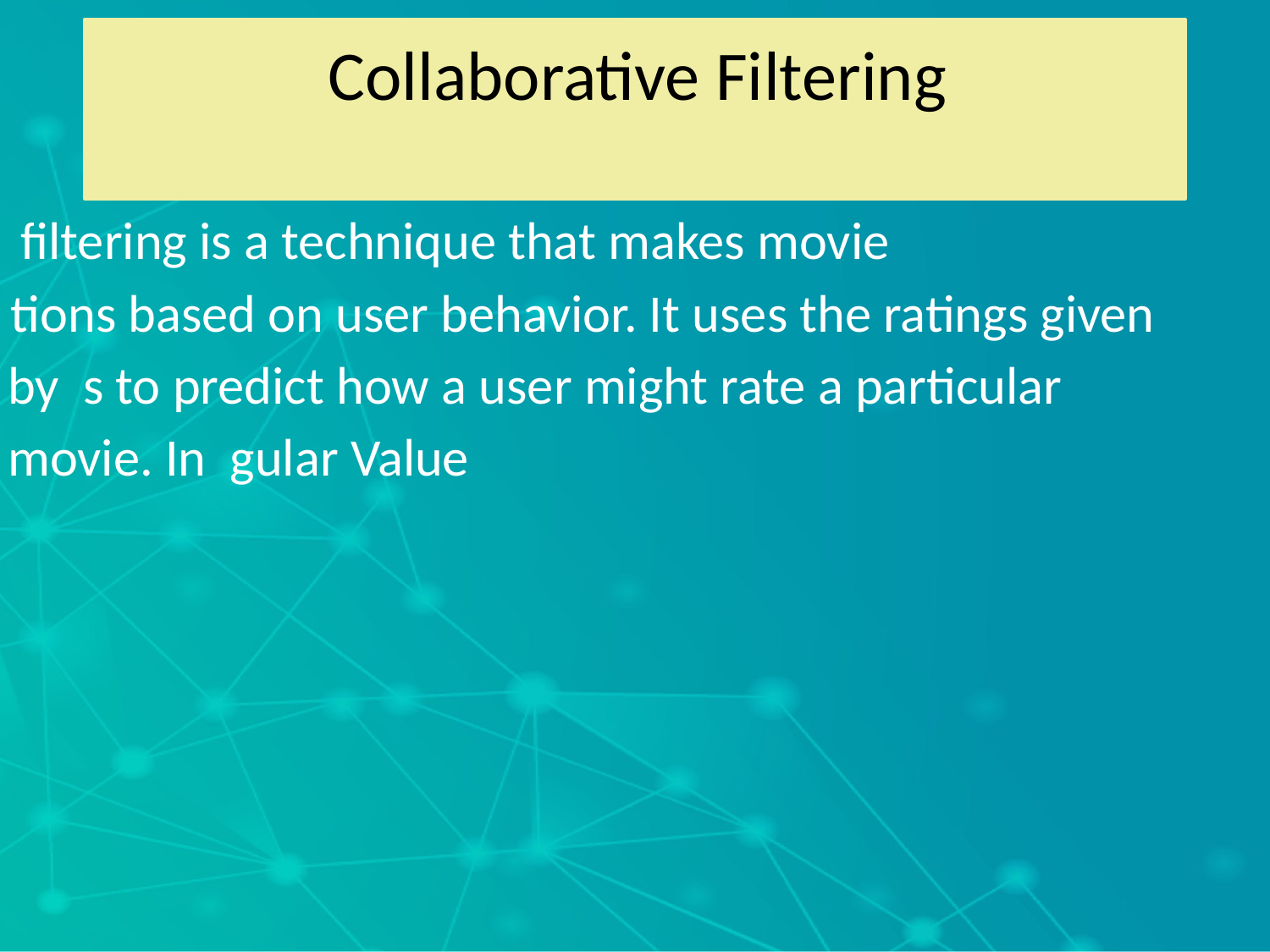

# Collaborative Filtering
filtering is a technique that makes movie
tions based on user behavior. It uses the ratings given by  s to predict how a user might rate a particular movie. In  gular Value